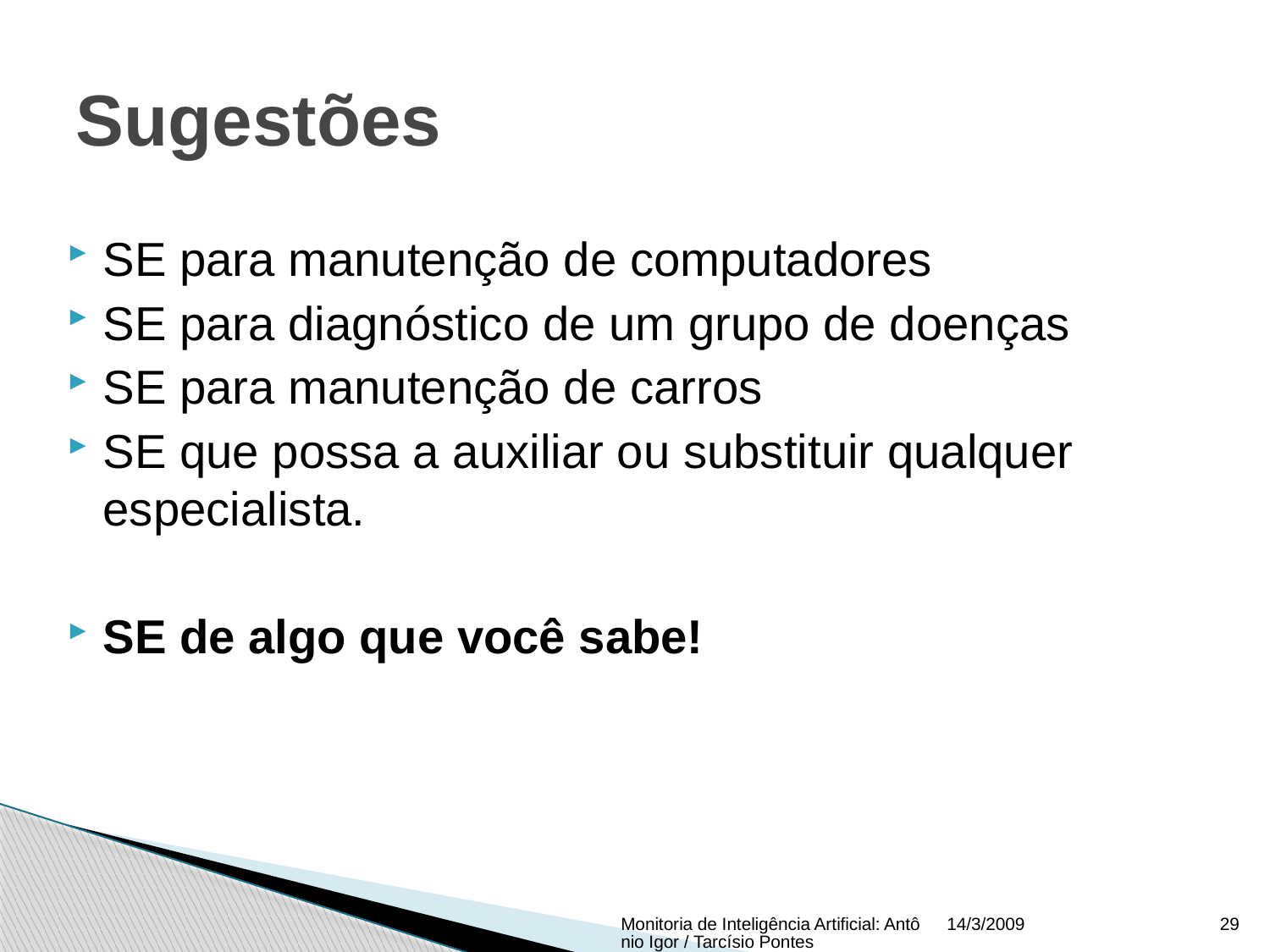

# Sugestões
SE para manutenção de computadores
SE para diagnóstico de um grupo de doenças
SE para manutenção de carros
SE que possa a auxiliar ou substituir qualquer especialista.

SE de algo que você sabe!
Monitoria de Inteligência Artificial: Antônio Igor / Tarcísio Pontes
14/3/2009
29